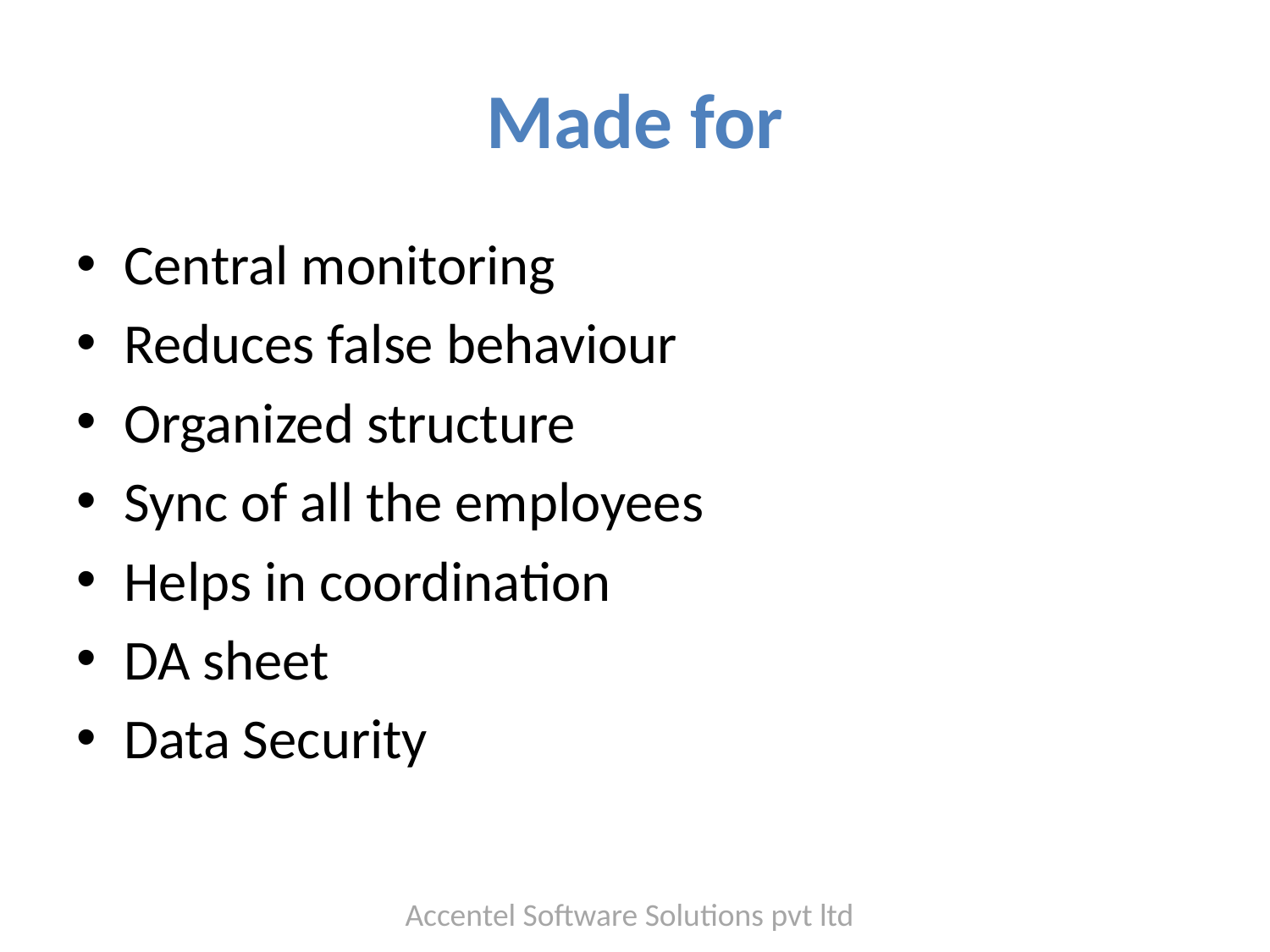

# Made for
Central monitoring
Reduces false behaviour
Organized structure
Sync of all the employees
Helps in coordination
DA sheet
Data Security

Accentel Software Solutions pvt ltd